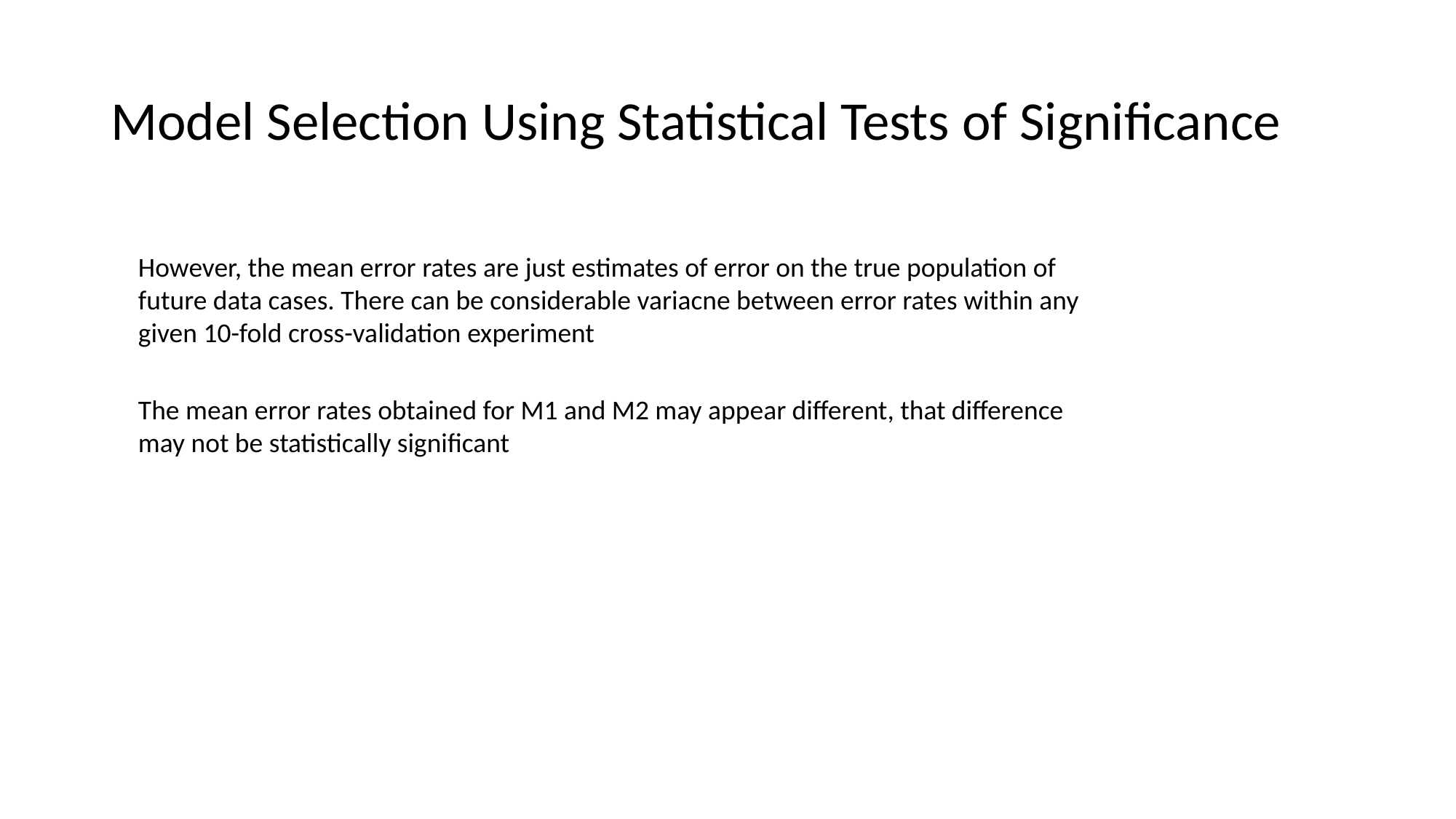

# Model Selection Using Statistical Tests of Significance
However, the mean error rates are just estimates of error on the true population of future data cases. There can be considerable variacne between error rates within any given 10-fold cross-validation experiment
The mean error rates obtained for M1 and M2 may appear different, that difference may not be statistically significant